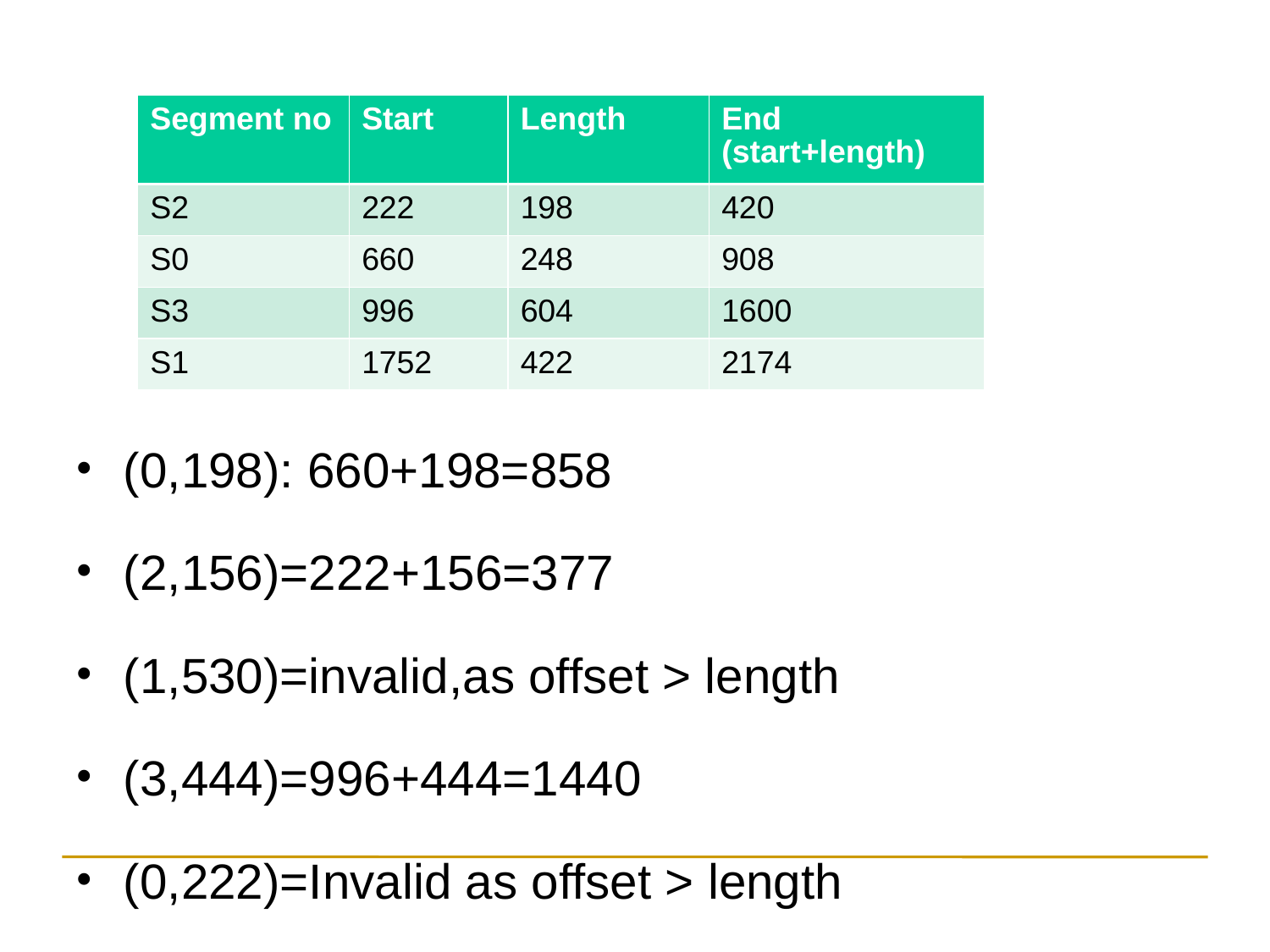

| Segment no | Start | Length | End (start+length) |
| --- | --- | --- | --- |
| S2 | 222 | 198 | 420 |
| S0 | 660 | 248 | 908 |
| S3 | 996 | 604 | 1600 |
| S1 | 1752 | 422 | 2174 |
(0,198): 660+198=858
(2,156)=222+156=377
(1,530)=invalid,as offset > length
(3,444)=996+444=1440
(0,222)=Invalid as offset > length